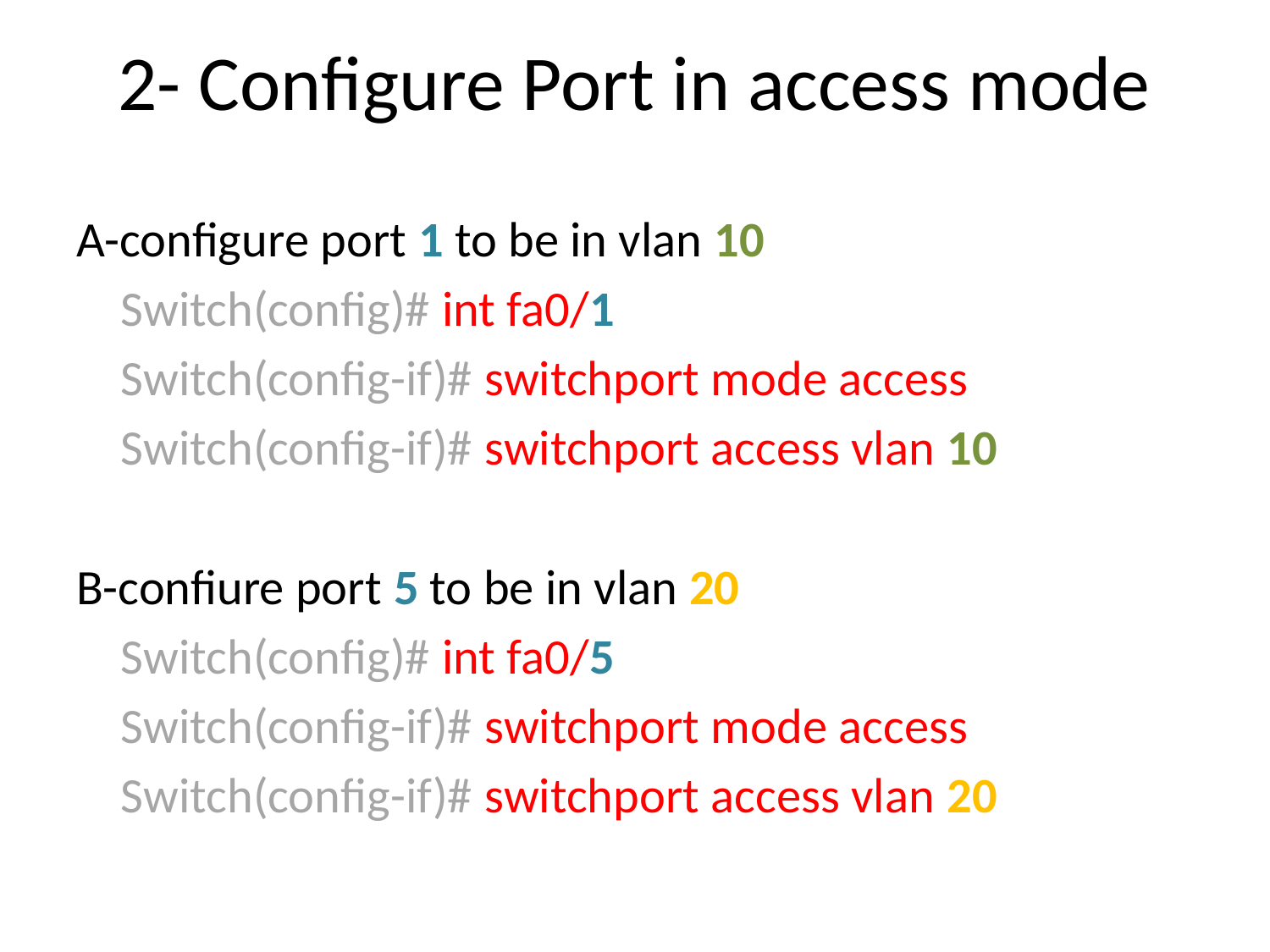

# 2- Configure Port in access mode
A-configure port 1 to be in vlan 10
    Switch(config)# int fa0/1
    Switch(config-if)# switchport mode access
    Switch(config-if)# switchport access vlan 10

B-confiure port 5 to be in vlan 20
    Switch(config)# int fa0/5
    Switch(config-if)# switchport mode access
    Switch(config-if)# switchport access vlan 20